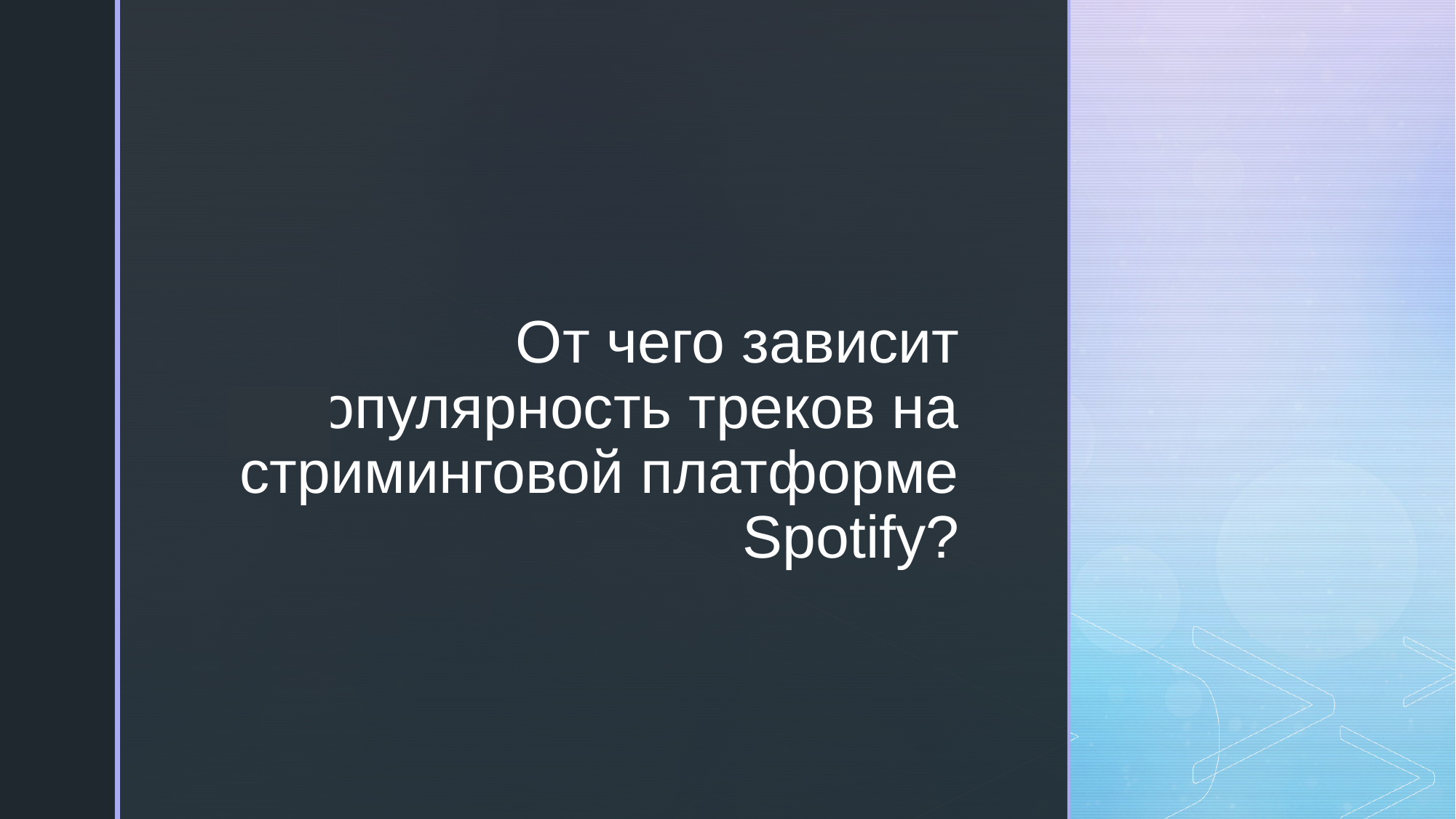

# От чего зависит популярность треков на стриминговой платформе Spotify?